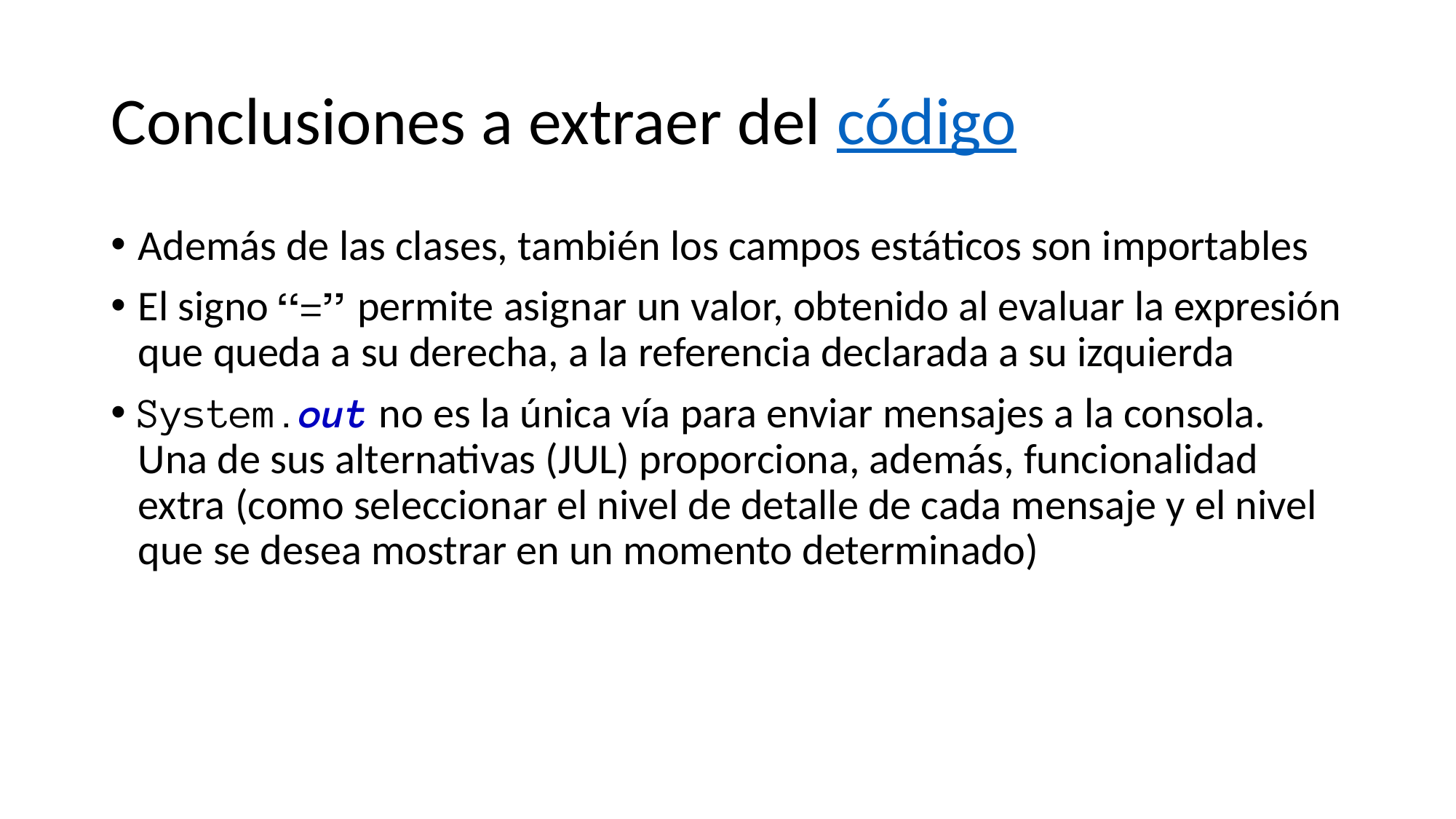

# Conclusiones a extraer del código
Además de las clases, también los campos estáticos son importables
El signo “=” permite asignar un valor, obtenido al evaluar la expresión que queda a su derecha, a la referencia declarada a su izquierda
System.out no es la única vía para enviar mensajes a la consola. Una de sus alternativas (JUL) proporciona, además, funcionalidad extra (como seleccionar el nivel de detalle de cada mensaje y el nivel que se desea mostrar en un momento determinado)